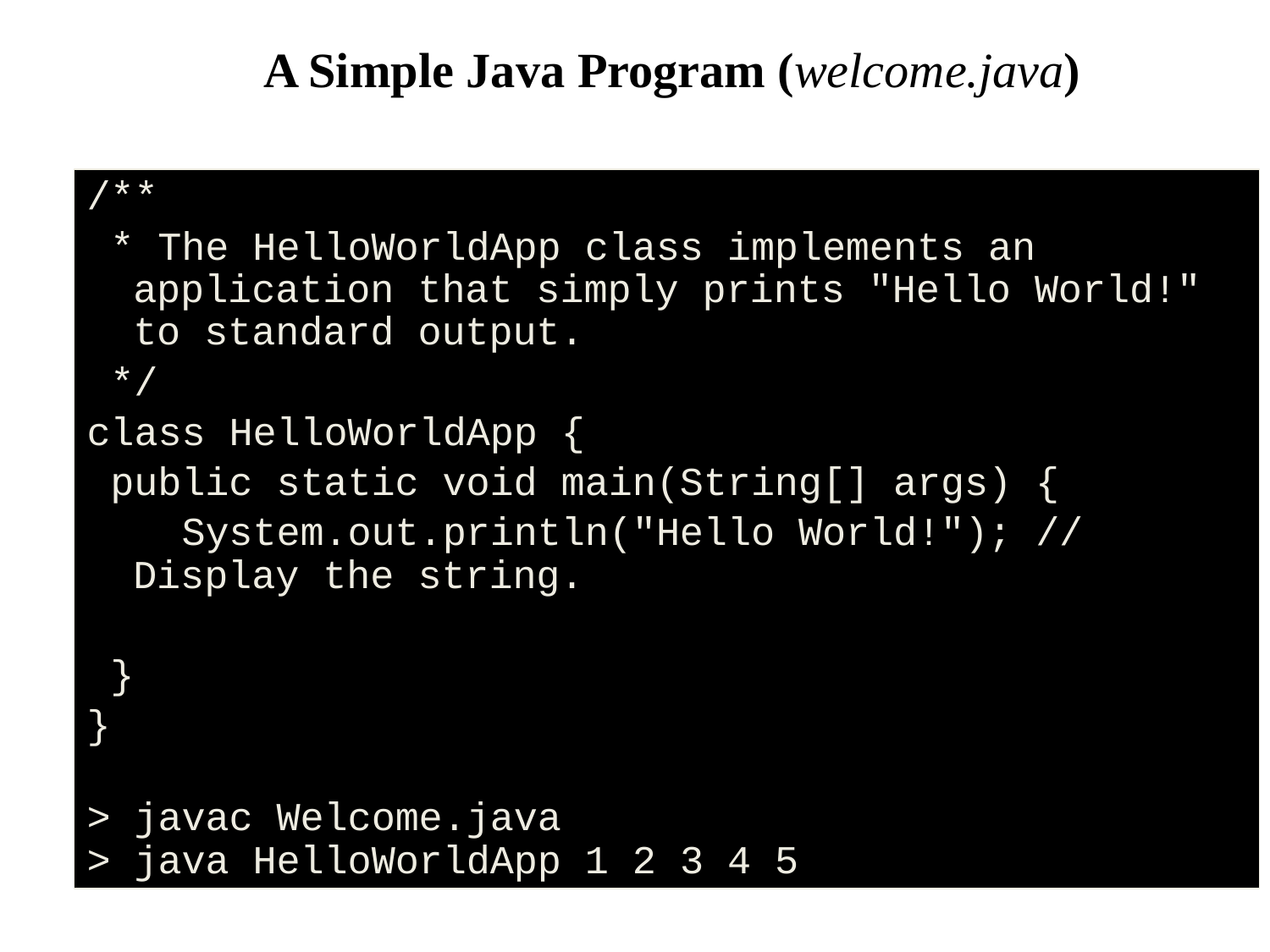

A Simple Java Program (welcome.java)
/**
 * The HelloWorldApp class implements an application that simply prints "Hello World!" to standard output.
 */
class HelloWorldApp {
 public static void main(String[] args) {
    System.out.println("Hello World!"); // Display the string.

 }
}

> javac Welcome.java
> java HelloWorldApp 1 2 3 4 5